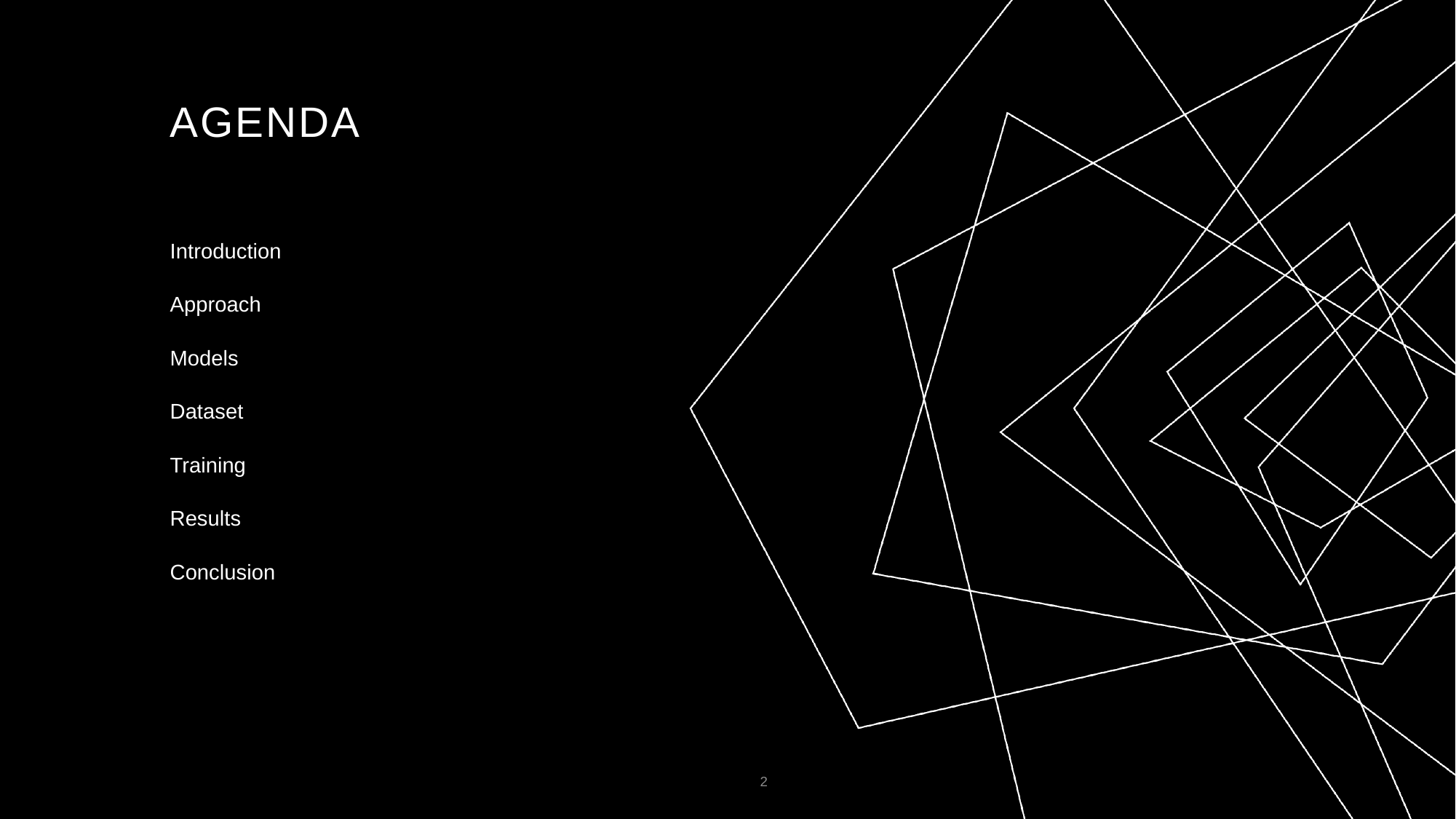

# AGENDA
Introduction
Approach
Models
Dataset
Training
Results
Conclusion
2